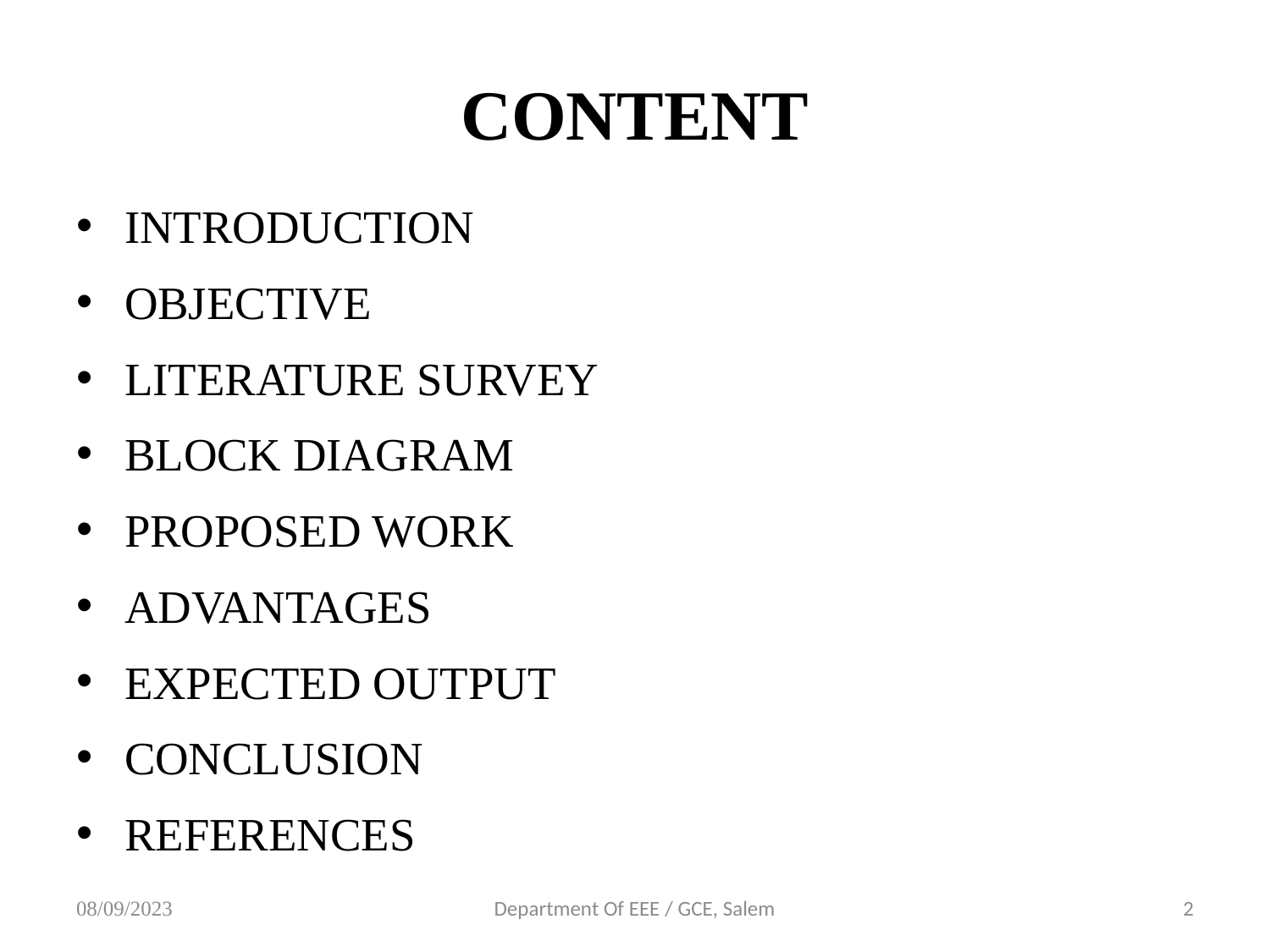

# CONTENT
INTRODUCTION
OBJECTIVE
LITERATURE SURVEY
BLOCK DIAGRAM
PROPOSED WORK
ADVANTAGES
EXPECTED OUTPUT
CONCLUSION
REFERENCES

08/09/2023
Department Of EEE / GCE, Salem
2